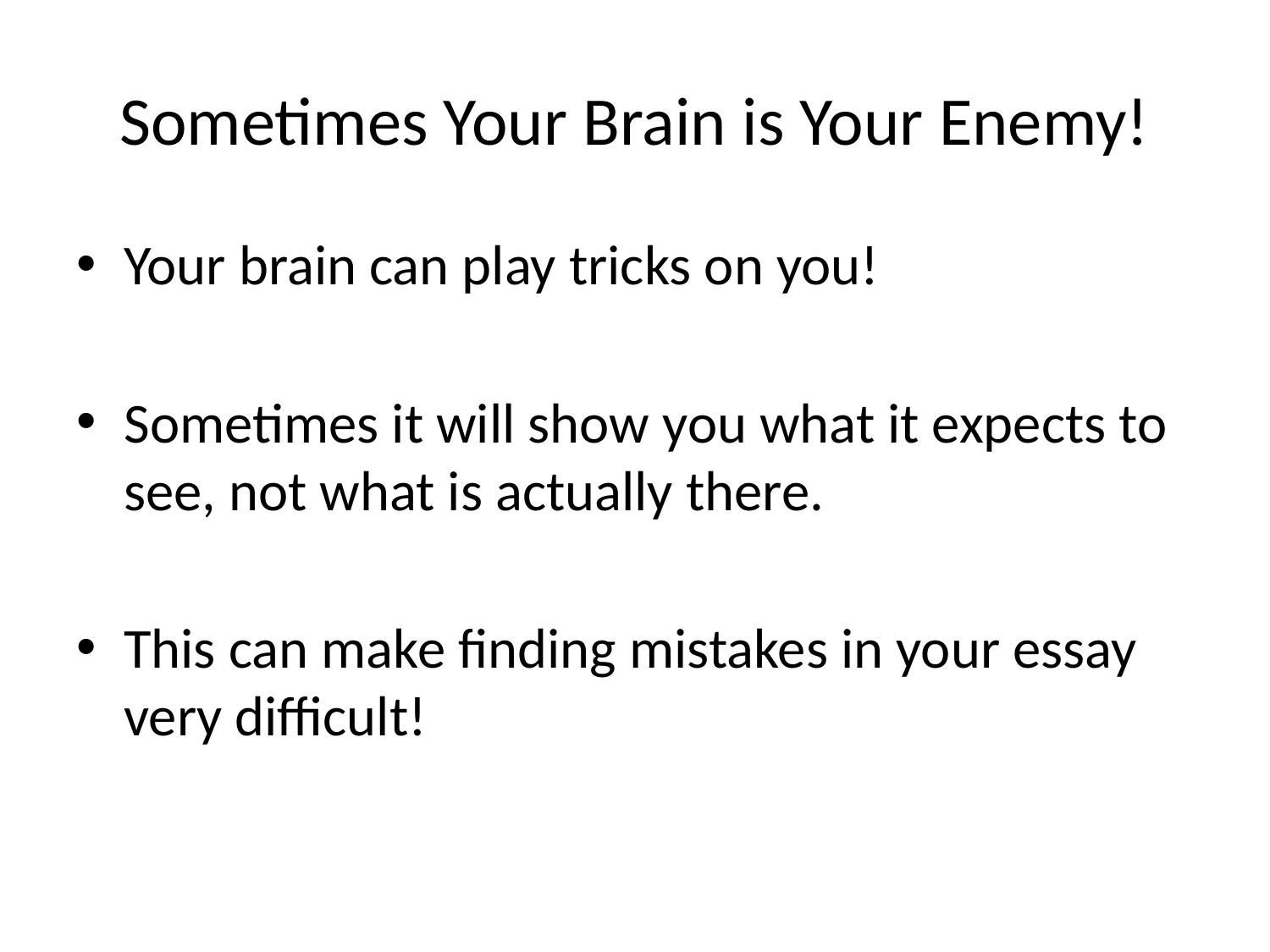

# Sometimes Your Brain is Your Enemy!
Your brain can play tricks on you!

Sometimes it will show you what it expects to see, not what is actually there.

This can make finding mistakes in your essay very difficult!